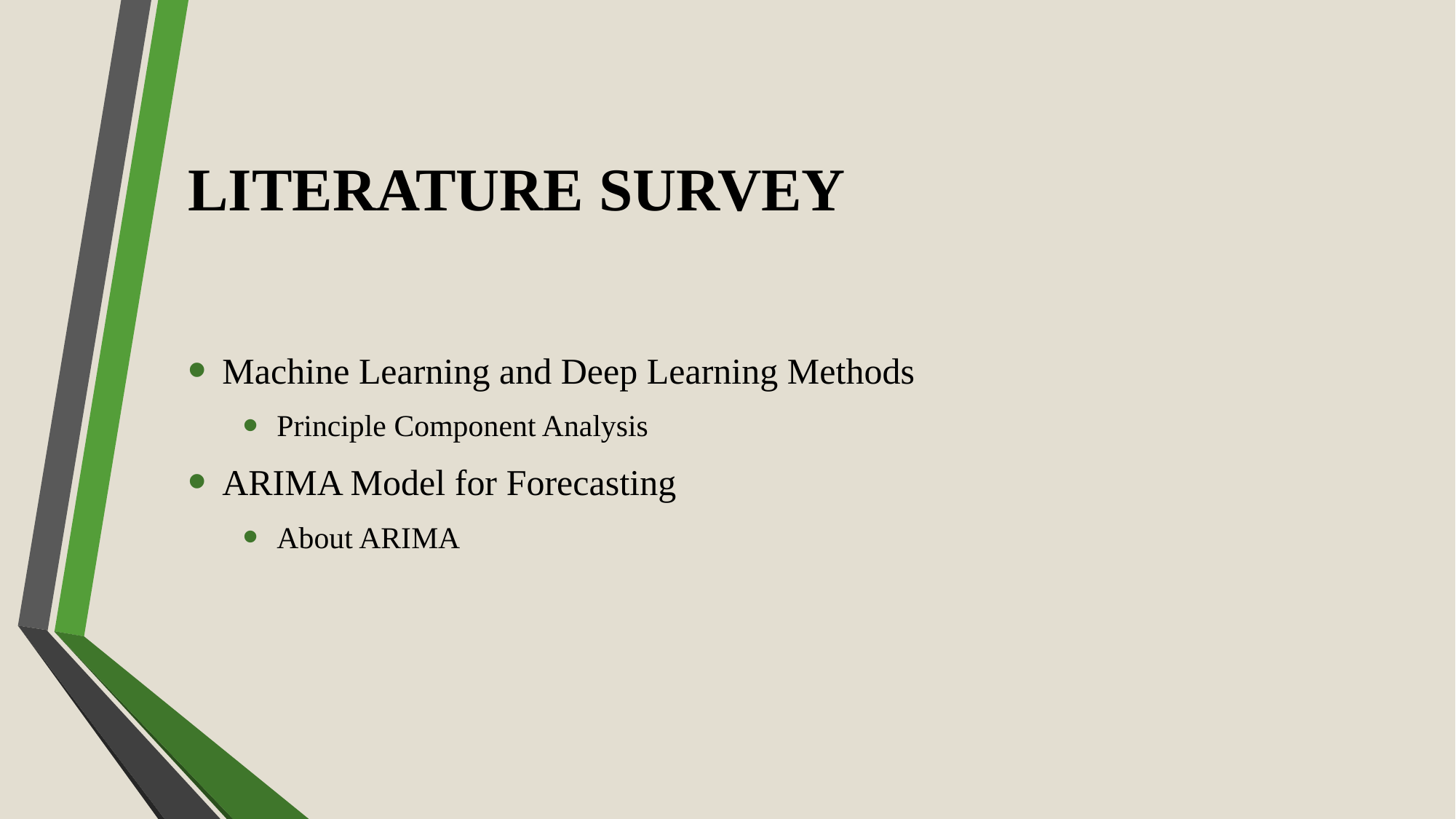

# LITERATURE SURVEY
Machine Learning and Deep Learning Methods
Principle Component Analysis
ARIMA Model for Forecasting
About ARIMA